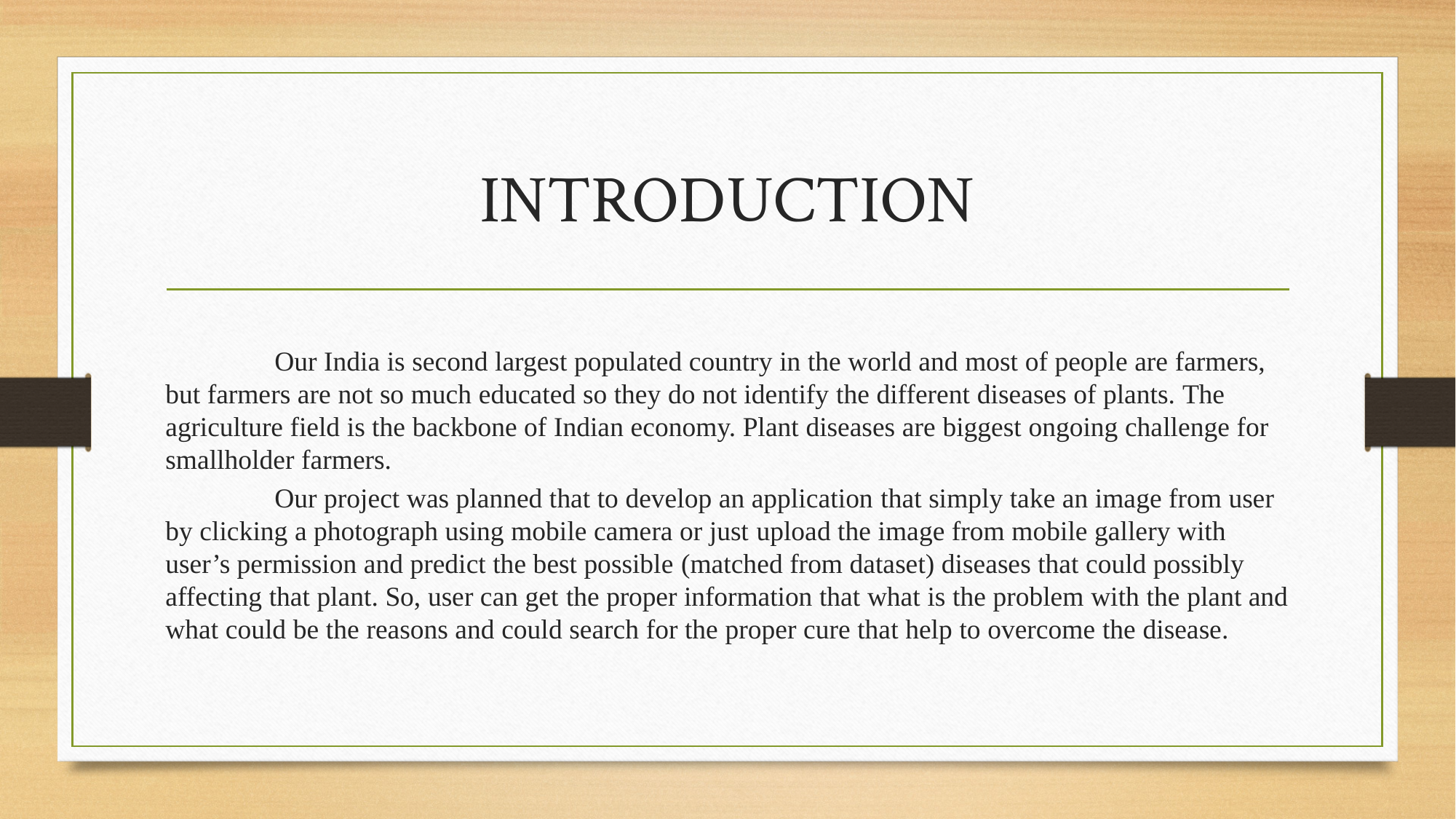

# INTRODUCTION

	Our India is second largest populated country in the world and most of people are farmers, but farmers are not so much educated so they do not identify the different diseases of plants. The agriculture field is the backbone of Indian economy. Plant diseases are biggest ongoing challenge for smallholder farmers.
	Our project was planned that to develop an application that simply take an image from user by clicking a photograph using mobile camera or just upload the image from mobile gallery with user’s permission and predict the best possible (matched from dataset) diseases that could possibly affecting that plant. So, user can get the proper information that what is the problem with the plant and what could be the reasons and could search for the proper cure that help to overcome the disease.